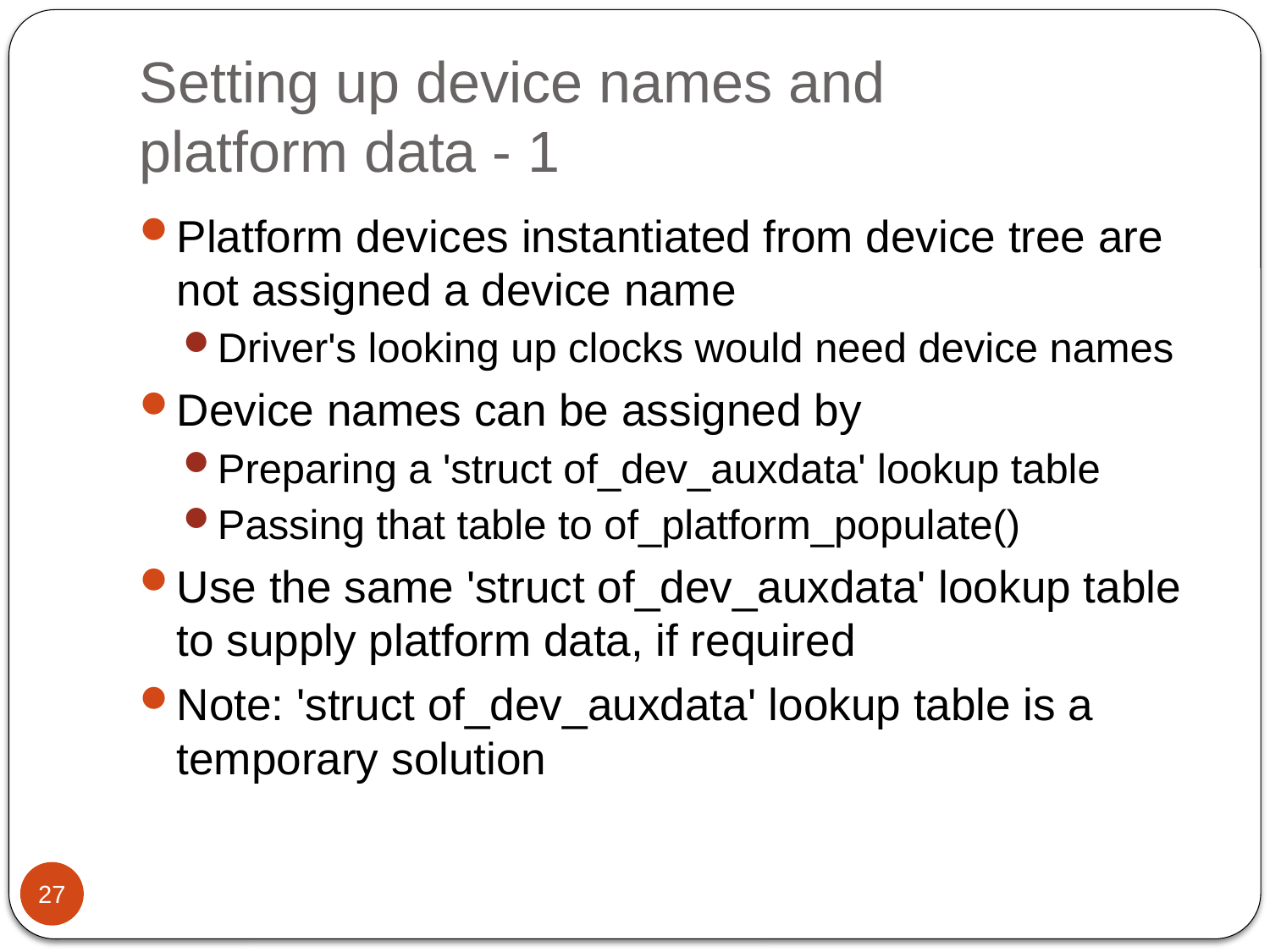

# Setting up device names and platform data - 1
Platform devices instantiated from device tree are not assigned a device name
Driver's looking up clocks would need device names
Device names can be assigned by
Preparing a 'struct of_dev_auxdata' lookup table
Passing that table to of_platform_populate()
Use the same 'struct of_dev_auxdata' lookup table to supply platform data, if required
Note: 'struct of_dev_auxdata' lookup table is a temporary solution
27